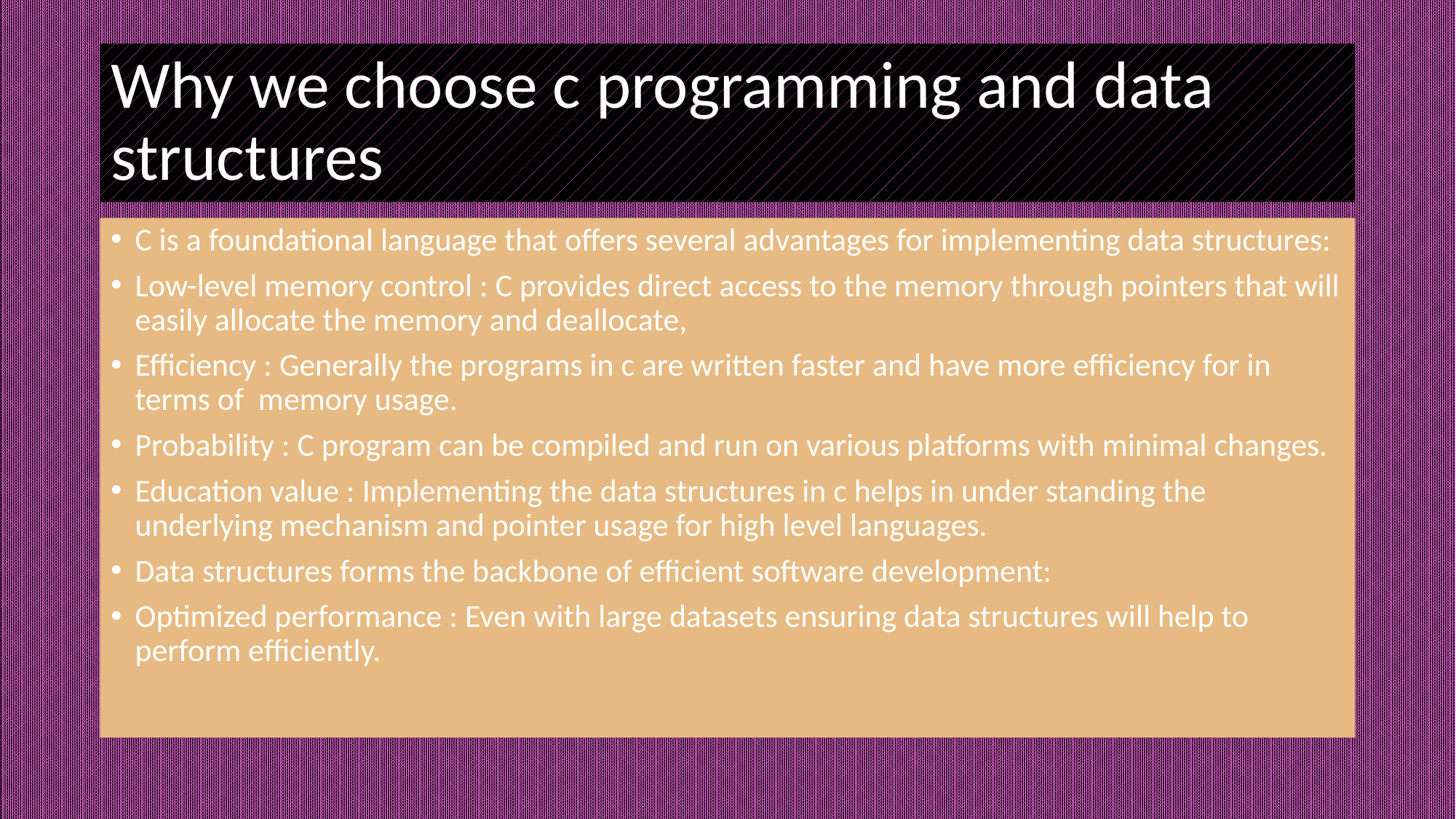

# Why we choose c programming and data structures
C is a foundational language that offers several advantages for implementing data structures:
Low-level memory control : C provides direct access to the memory through pointers that will easily allocate the memory and deallocate,
Efficiency : Generally the programs in c are written faster and have more efficiency for in terms of  memory usage.
Probability : C program can be compiled and run on various platforms with minimal changes.
Education value : Implementing the data structures in c helps in under standing the underlying mechanism and pointer usage for high level languages.
Data structures forms the backbone of efficient software development:
Optimized performance : Even with large datasets ensuring data structures will help to perform efficiently.